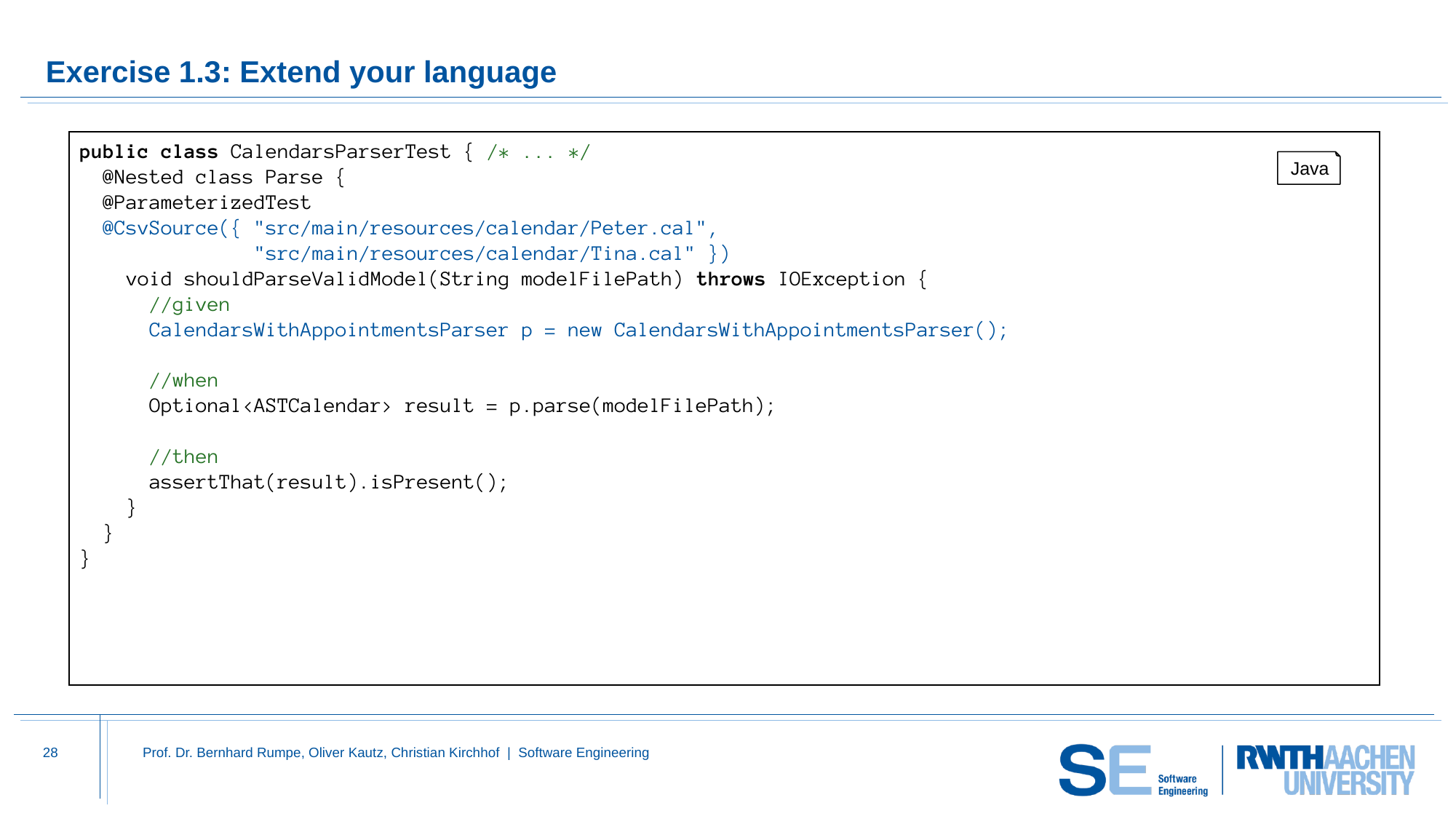

# Exercise 1.3: Extend your language
public class CalendarsParserTest { /* ... */
  @Nested class Parse {
  @ParameterizedTest
  @CsvSource({ "src/main/resources/calendar/Peter.cal",
               "src/main/resources/calendar/Tina.cal" })
    void shouldParseValidModel(String modelFilePath) throws IOException {
      //given
      CalendarsWithAppointmentsParser p = new CalendarsWithAppointmentsParser();

      //when
      Optional<ASTCalendar> result = p.parse(modelFilePath);

      //then
      assertThat(result).isPresent();
    }
  }
}
Java